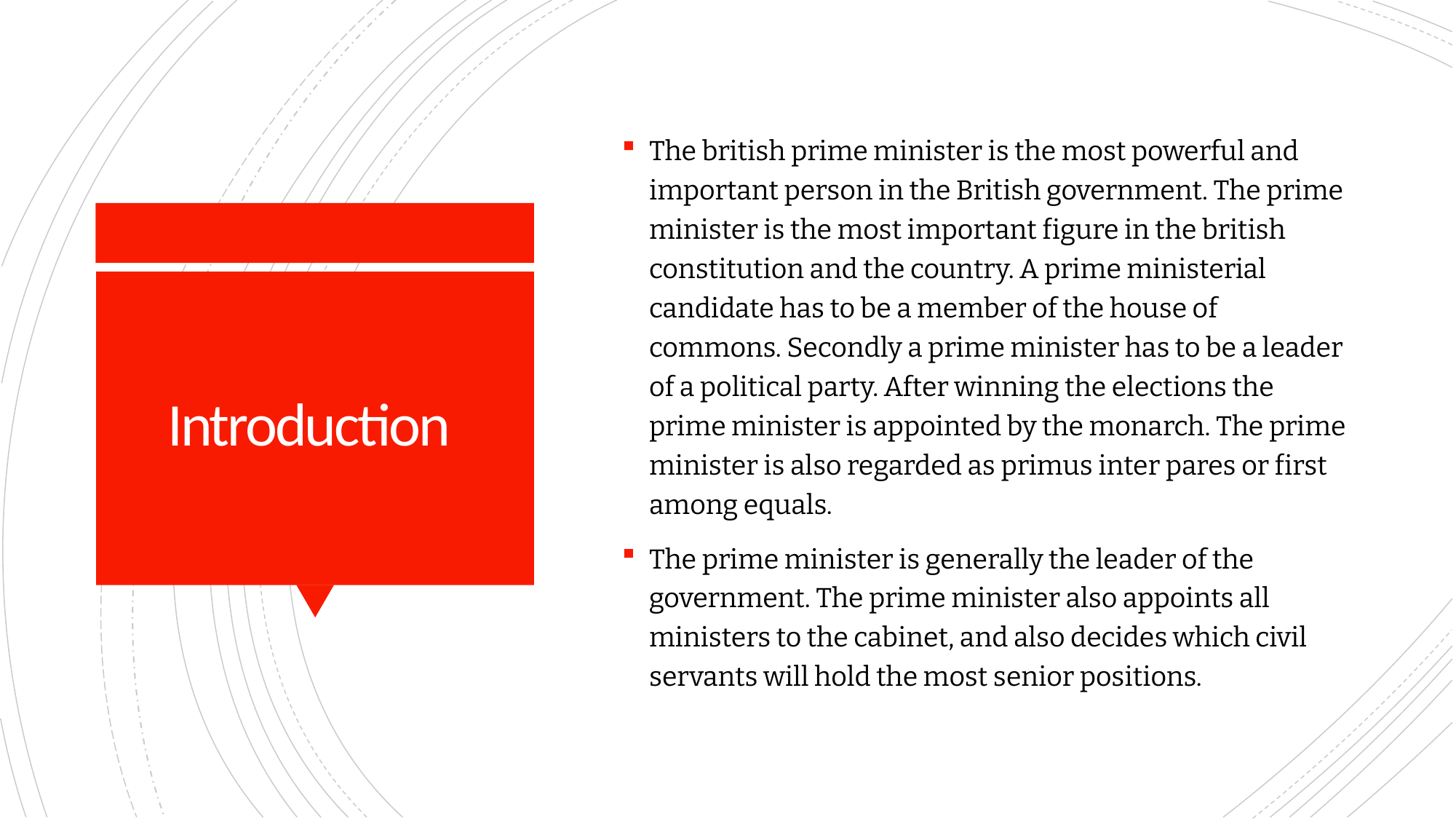

The british prime minister is the most powerful and important person in the British government. The prime minister is the most important figure in the british constitution and the country. A prime ministerial candidate has to be a member of the house of commons. Secondly a prime minister has to be a leader of a political party. After winning the elections the prime minister is appointed by the monarch. The prime minister is also regarded as primus inter pares or first among equals.
The prime minister is generally the leader of the government. The prime minister also appoints all ministers to the cabinet, and also decides which civil servants will hold the most senior positions.
# Introduction